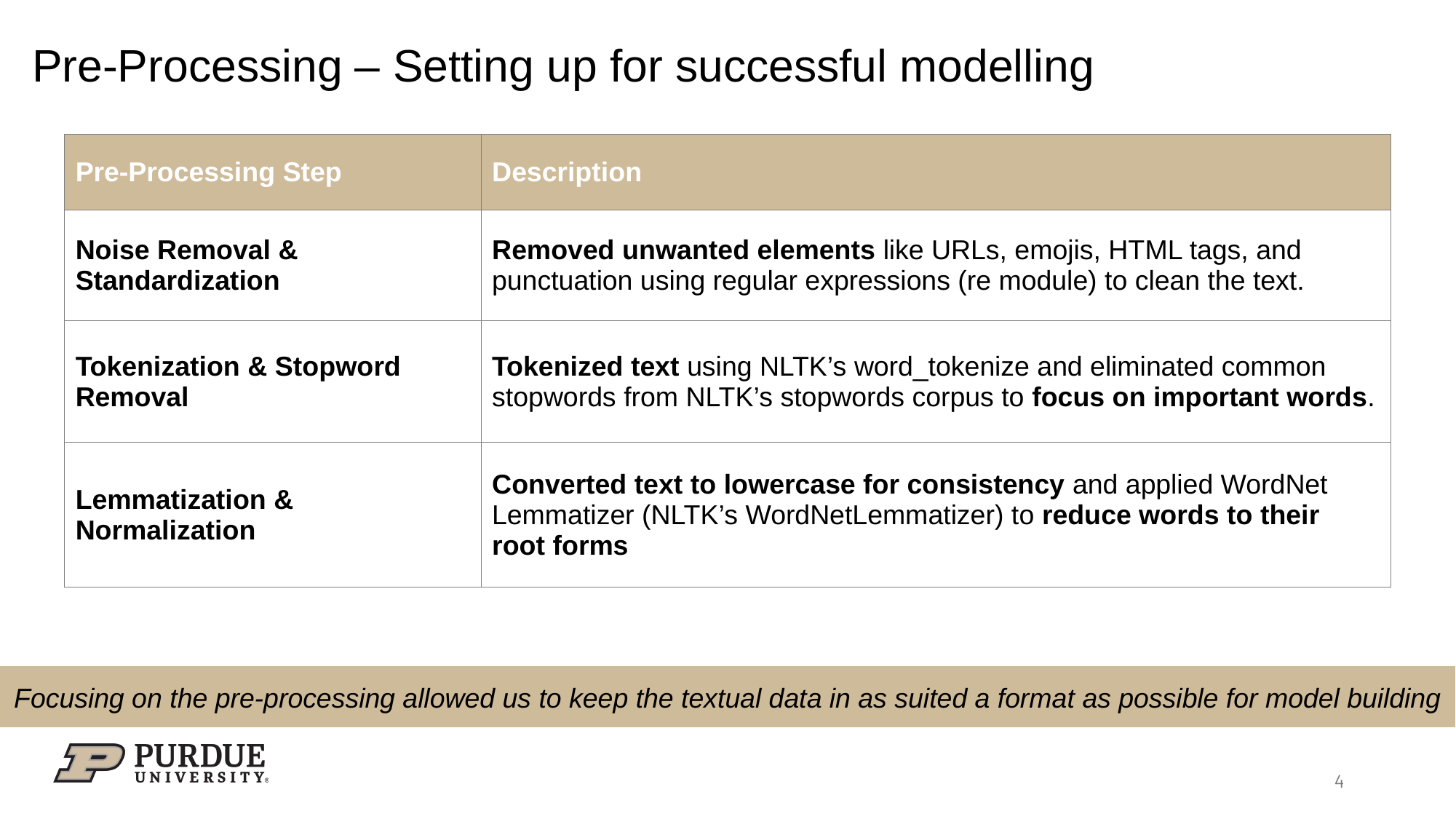

Pre-Processing – Setting up for successful modelling
| Pre-Processing Step | Description |
| --- | --- |
| Noise Removal & Standardization | Removed unwanted elements like URLs, emojis, HTML tags, and punctuation using regular expressions (re module) to clean the text. |
| Tokenization & Stopword Removal | Tokenized text using NLTK’s word\_tokenize and eliminated common stopwords from NLTK’s stopwords corpus to focus on important words. |
| Lemmatization & Normalization | Converted text to lowercase for consistency and applied WordNet Lemmatizer (NLTK’s WordNetLemmatizer) to reduce words to their root forms |
Focusing on the pre-processing allowed us to keep the textual data in as suited a format as possible for model building
4